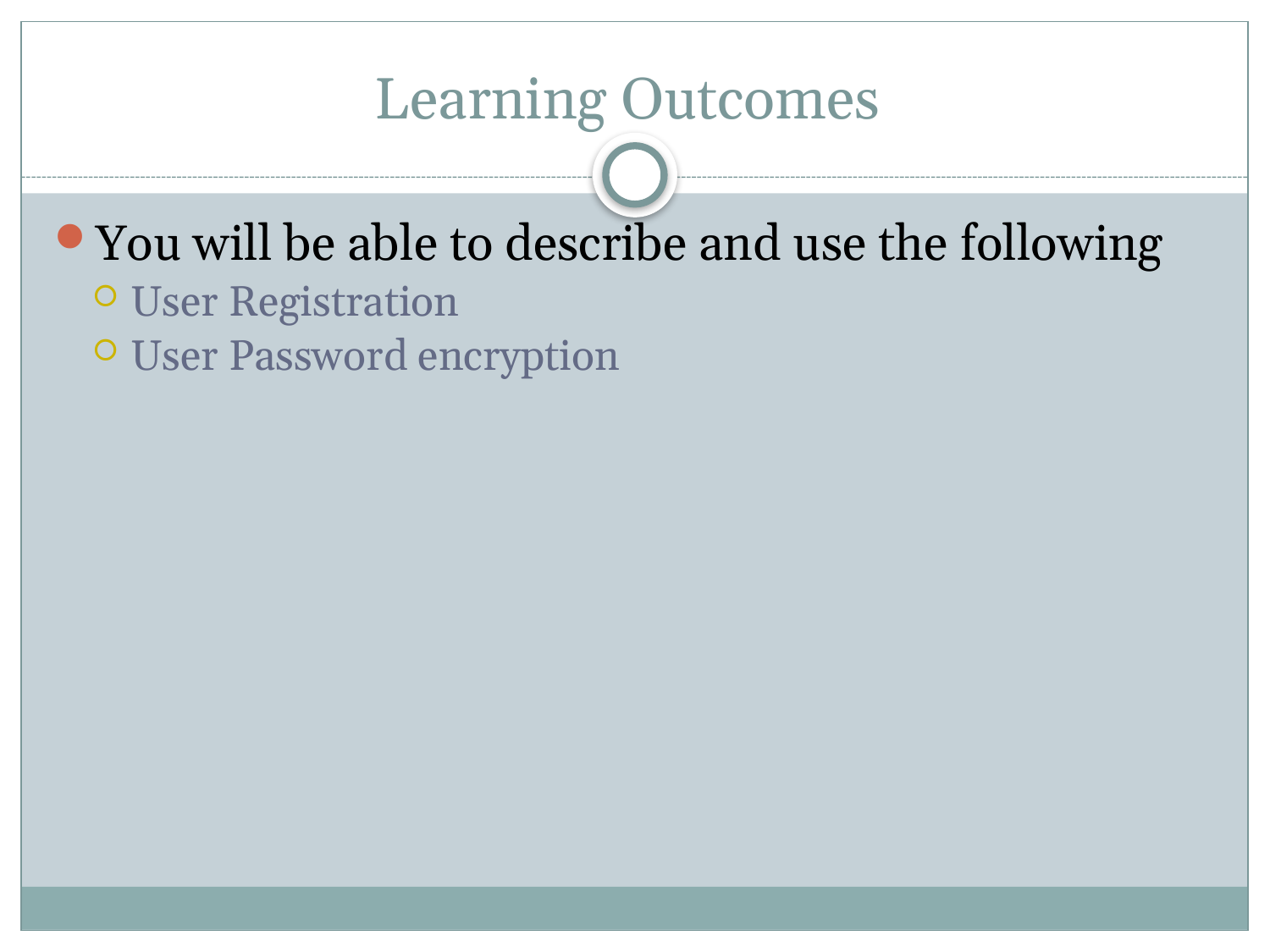

# Learning Outcomes
You will be able to describe and use the following
User Registration
User Password encryption